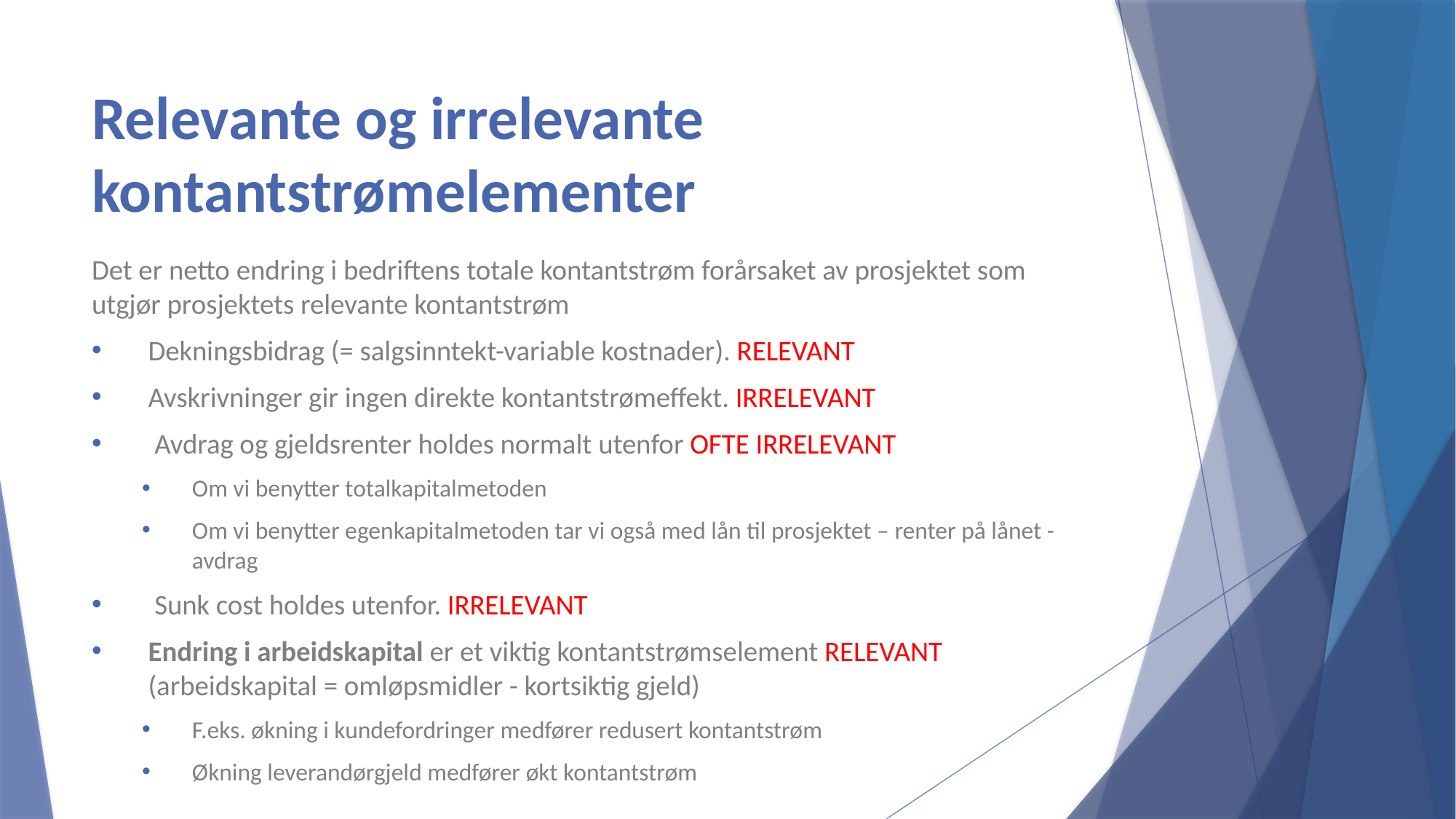

# Relevante og irrelevante kontantstrømelementer
Det er netto endring i bedriftens totale kontantstrøm forårsaket av prosjektet som utgjør prosjektets relevante kontantstrøm
Dekningsbidrag (= salgsinntekt-variable kostnader). RELEVANT
Avskrivninger gir ingen direkte kontantstrømeffekt. IRRELEVANT
 Avdrag og gjeldsrenter holdes normalt utenfor OFTE IRRELEVANT
Om vi benytter totalkapitalmetoden
Om vi benytter egenkapitalmetoden tar vi også med lån til prosjektet – renter på lånet - avdrag
 Sunk cost holdes utenfor. IRRELEVANT
Endring i arbeidskapital er et viktig kontantstrømselement RELEVANT (arbeidskapital = omløpsmidler - kortsiktig gjeld)
F.eks. økning i kundefordringer medfører redusert kontantstrøm
Økning leverandørgjeld medfører økt kontantstrøm